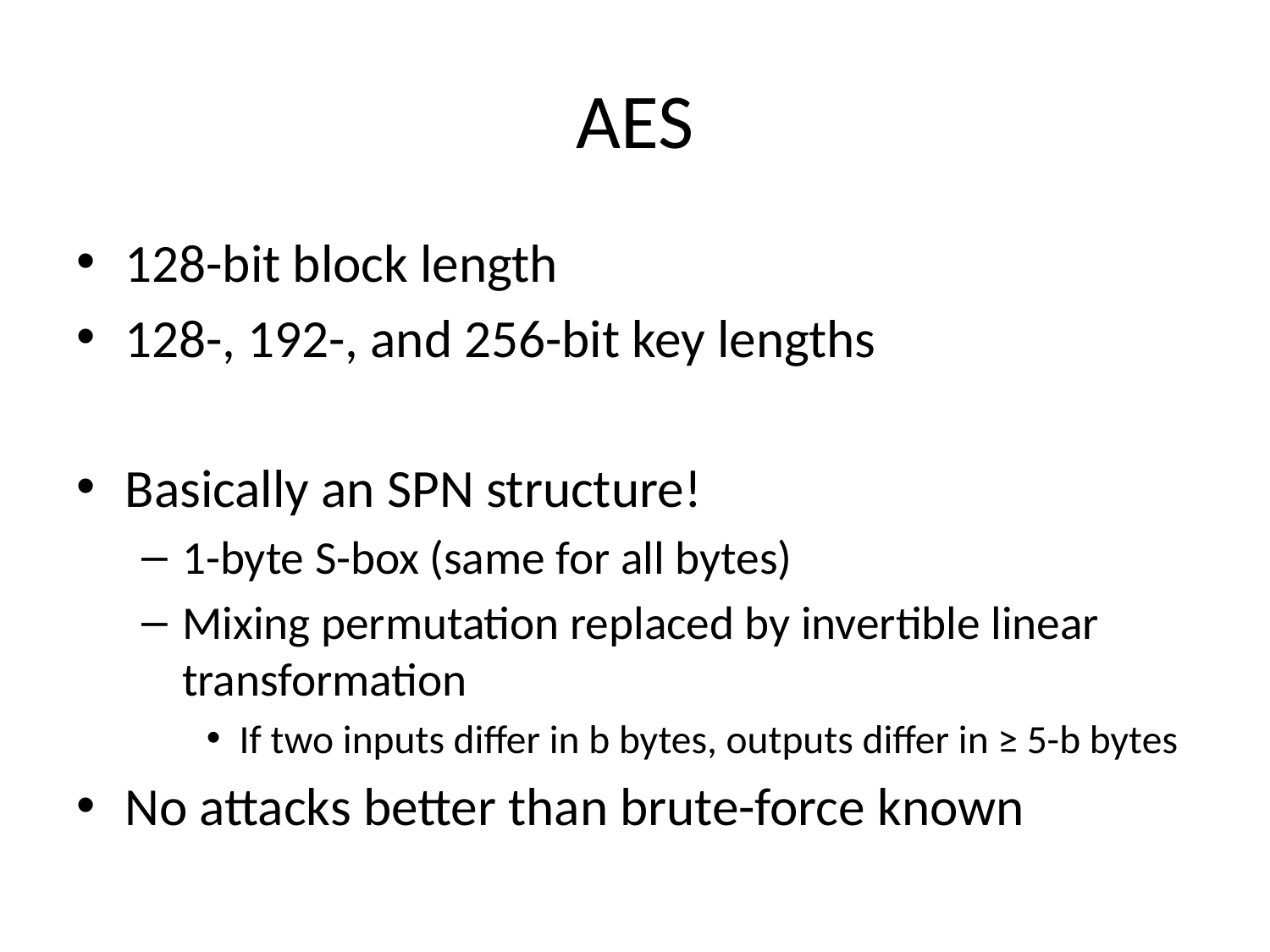

# AES
128-bit block length
128-, 192-, and 256-bit key lengths

Basically an SPN structure!
1-byte S-box (same for all bytes)
Mixing permutation replaced by invertible linear transformation
If two inputs differ in b bytes, outputs differ in ≥ 5-b bytes
No attacks better than brute-force known